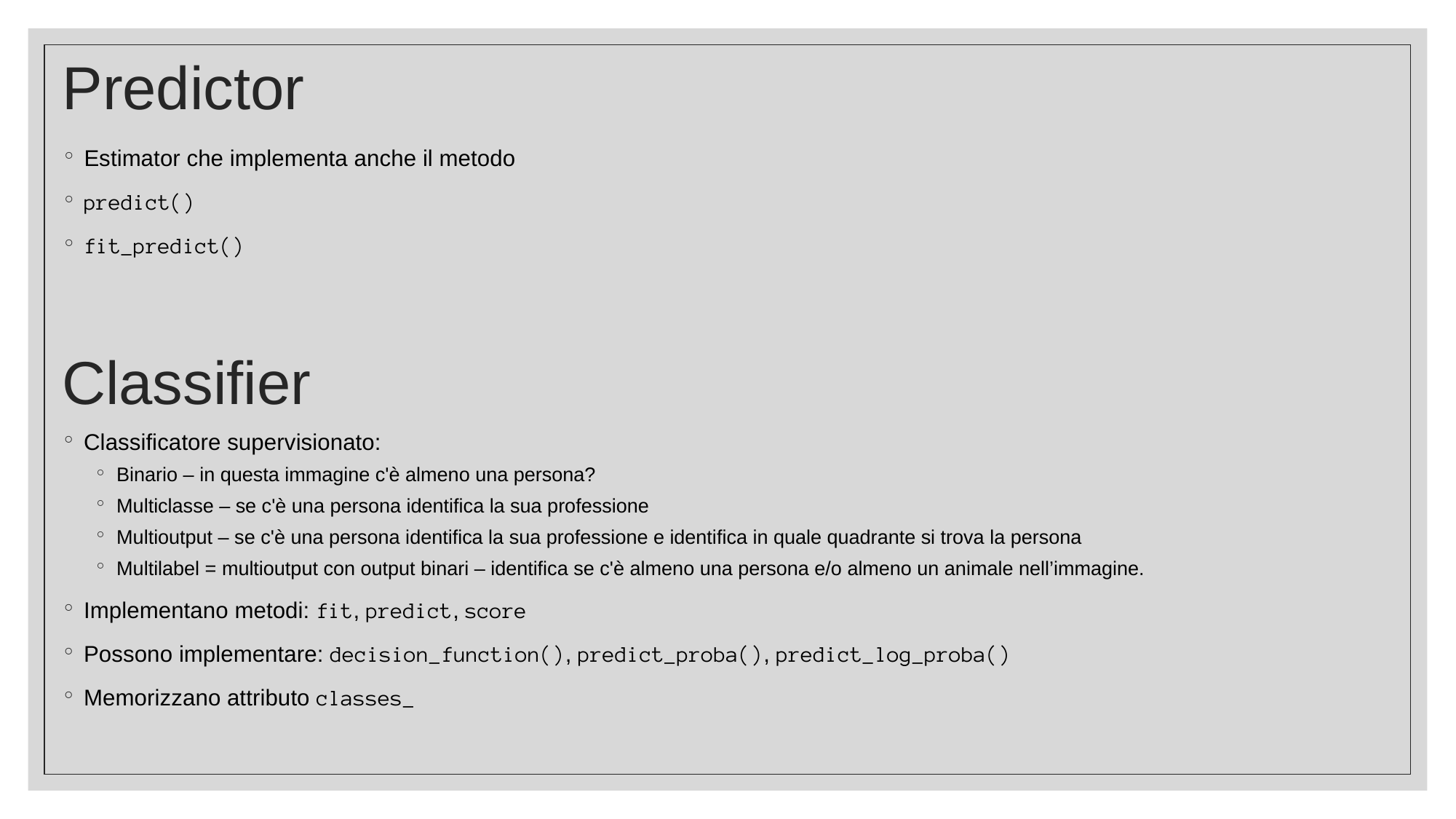

# Predictor
Estimator che implementa anche il metodo
predict()
fit_predict()

Classifier
Classificatore supervisionato:
Binario – in questa immagine c'è almeno una persona?
Multiclasse – se c'è una persona identifica la sua professione
Multioutput – se c'è una persona identifica la sua professione e identifica in quale quadrante si trova la persona
Multilabel = multioutput con output binari – identifica se c'è almeno una persona e/o almeno un animale nell’immagine.
Implementano metodi: fit, predict, score
Possono implementare: decision_function(), predict_proba(), predict_log_proba()
Memorizzano attributo classes_